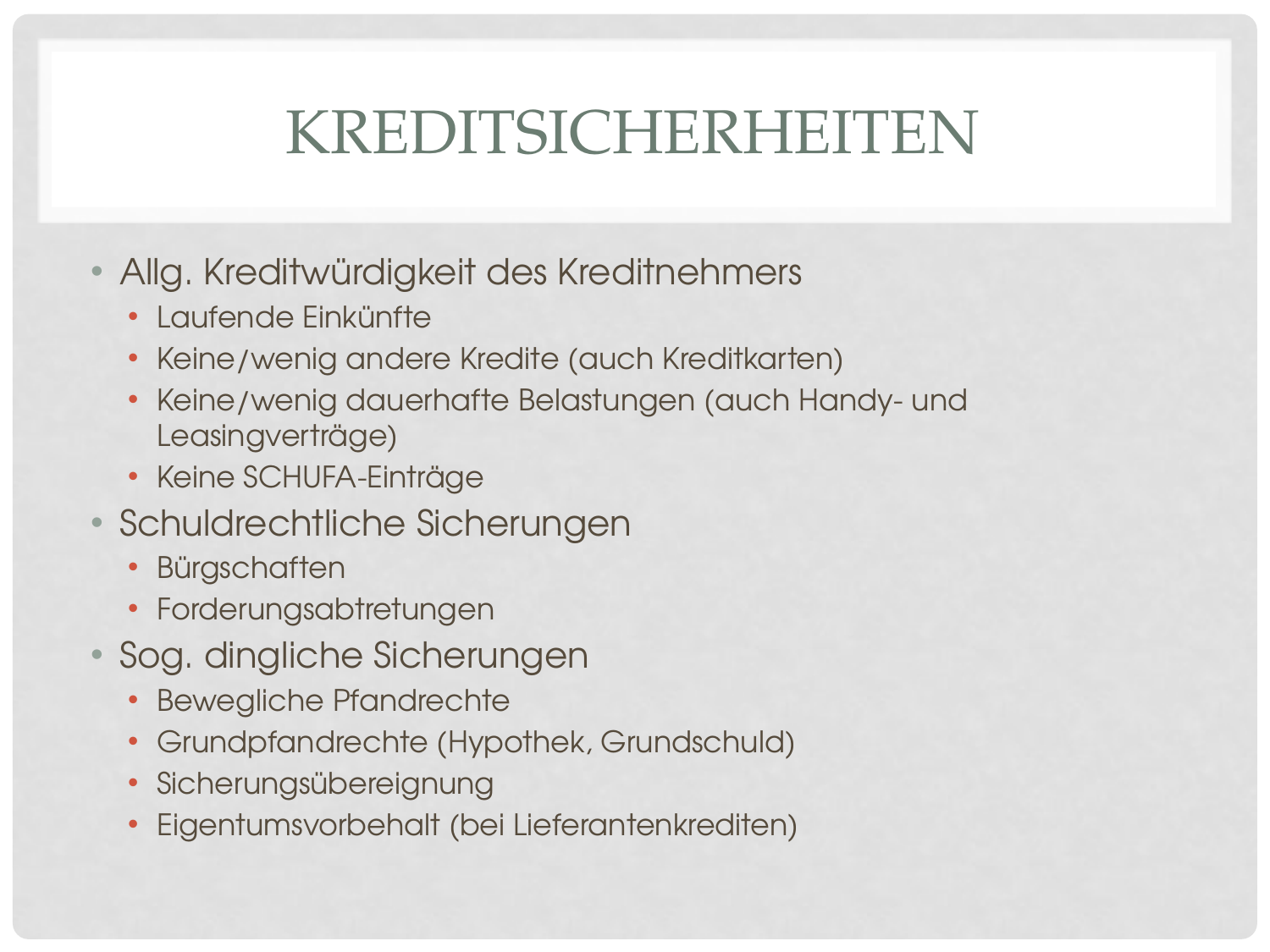

# Kreditsicherheiten
Allg. Kreditwürdigkeit des Kreditnehmers
Laufende Einkünfte
Keine/wenig andere Kredite (auch Kreditkarten)
Keine/wenig dauerhafte Belastungen (auch Handy- und Leasingverträge)
Keine SCHUFA-Einträge
Schuldrechtliche Sicherungen
Bürgschaften
Forderungsabtretungen
Sog. dingliche Sicherungen
Bewegliche Pfandrechte
Grundpfandrechte (Hypothek, Grundschuld)
Sicherungsübereignung
Eigentumsvorbehalt (bei Lieferantenkrediten)